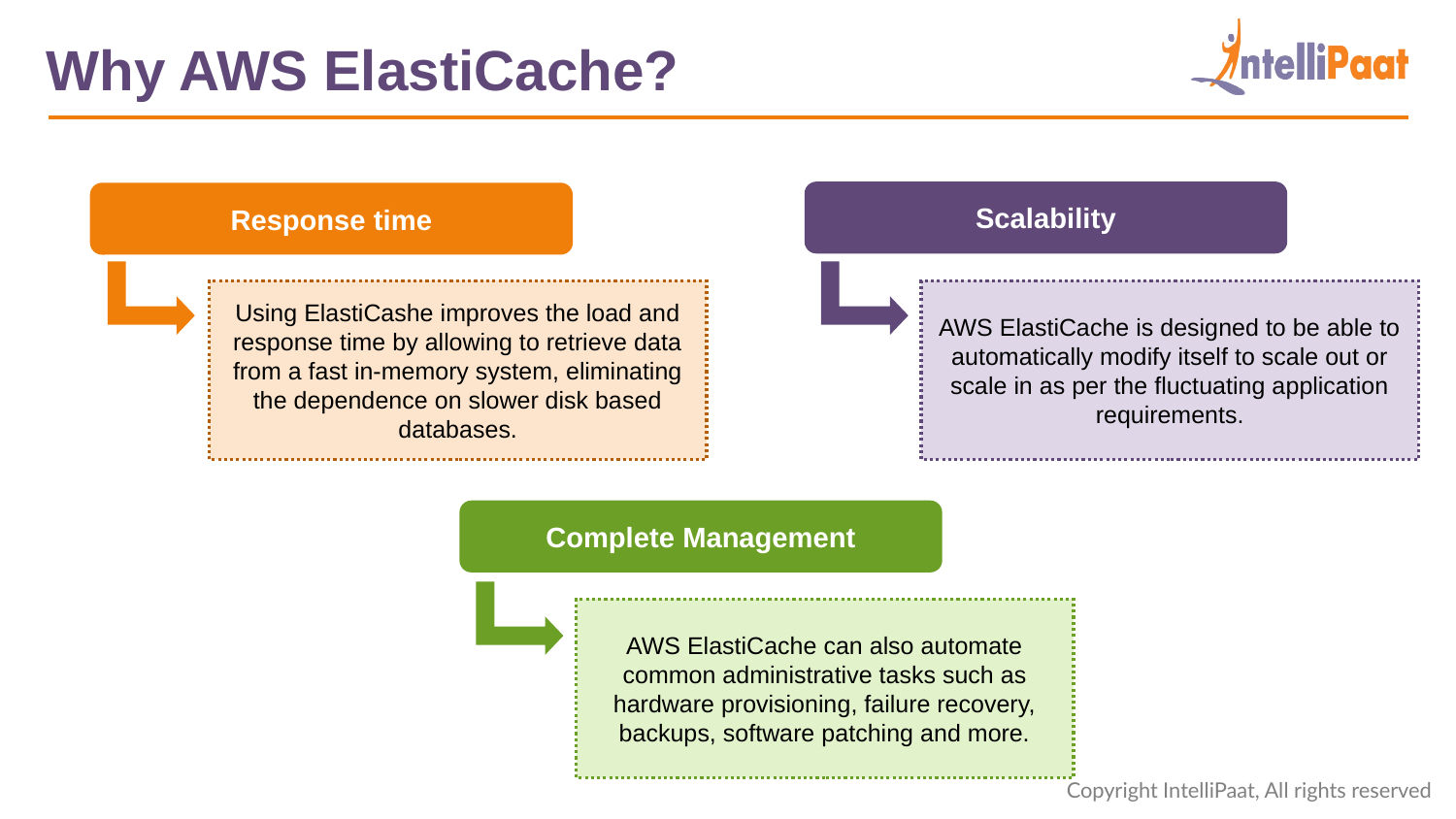

Why AWS ElastiCache?
Scalability
AWS ElastiCache is designed to be able to automatically modify itself to scale out or scale in as per the fluctuating application requirements.
Response time
Using ElastiCashe improves the load and response time by allowing to retrieve data from a fast in-memory system, eliminating the dependence on slower disk based databases.
Complete Management
AWS ElastiCache can also automate common administrative tasks such as hardware provisioning, failure recovery, backups, software patching and more.